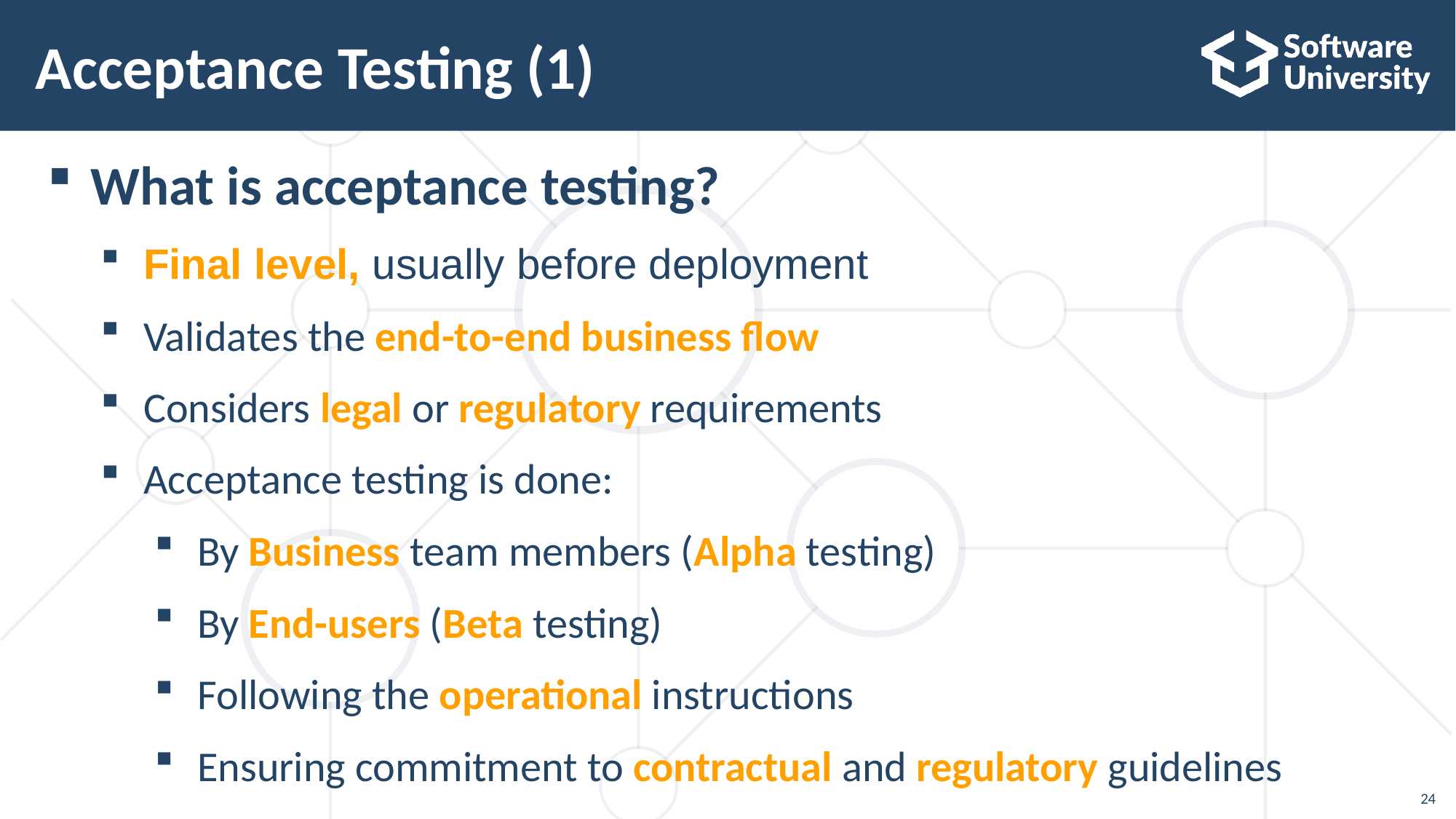

# Acceptance Testing (1)
What is acceptance testing?
Final level, usually before deployment
Validates the end-to-end business flow
Considers legal or regulatory requirements
Acceptance testing is done:
By Business team members (Alpha testing)
By End-users (Beta testing)
Following the operational instructions
Ensuring commitment to contractual and regulatory guidelines
24